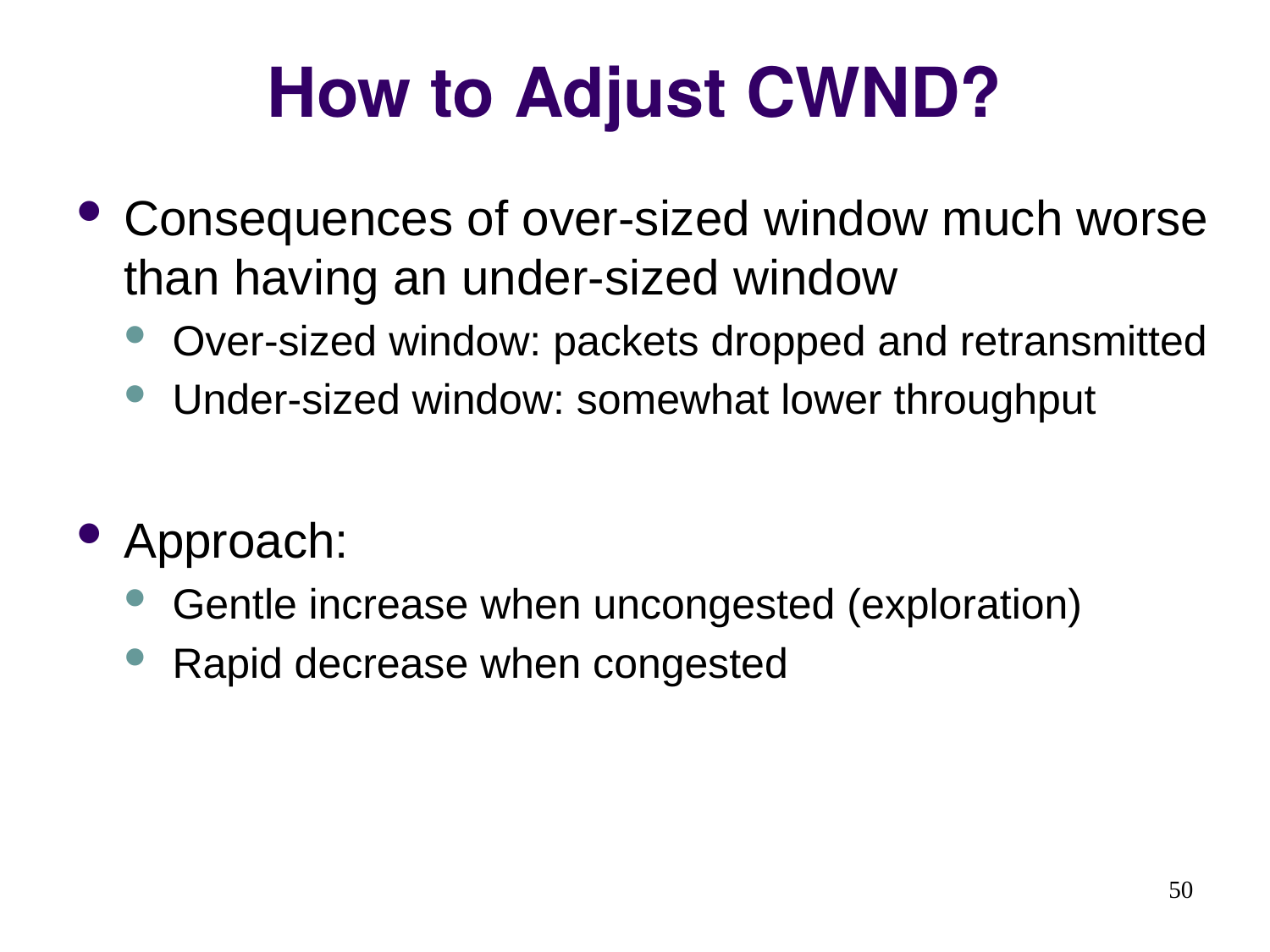

# How to Adjust CWND?
Consequences of over-sized window much worse than having an under-sized window
Over-sized window: packets dropped and retransmitted
Under-sized window: somewhat lower throughput

Approach:
Gentle increase when uncongested (exploration)
Rapid decrease when congested

50